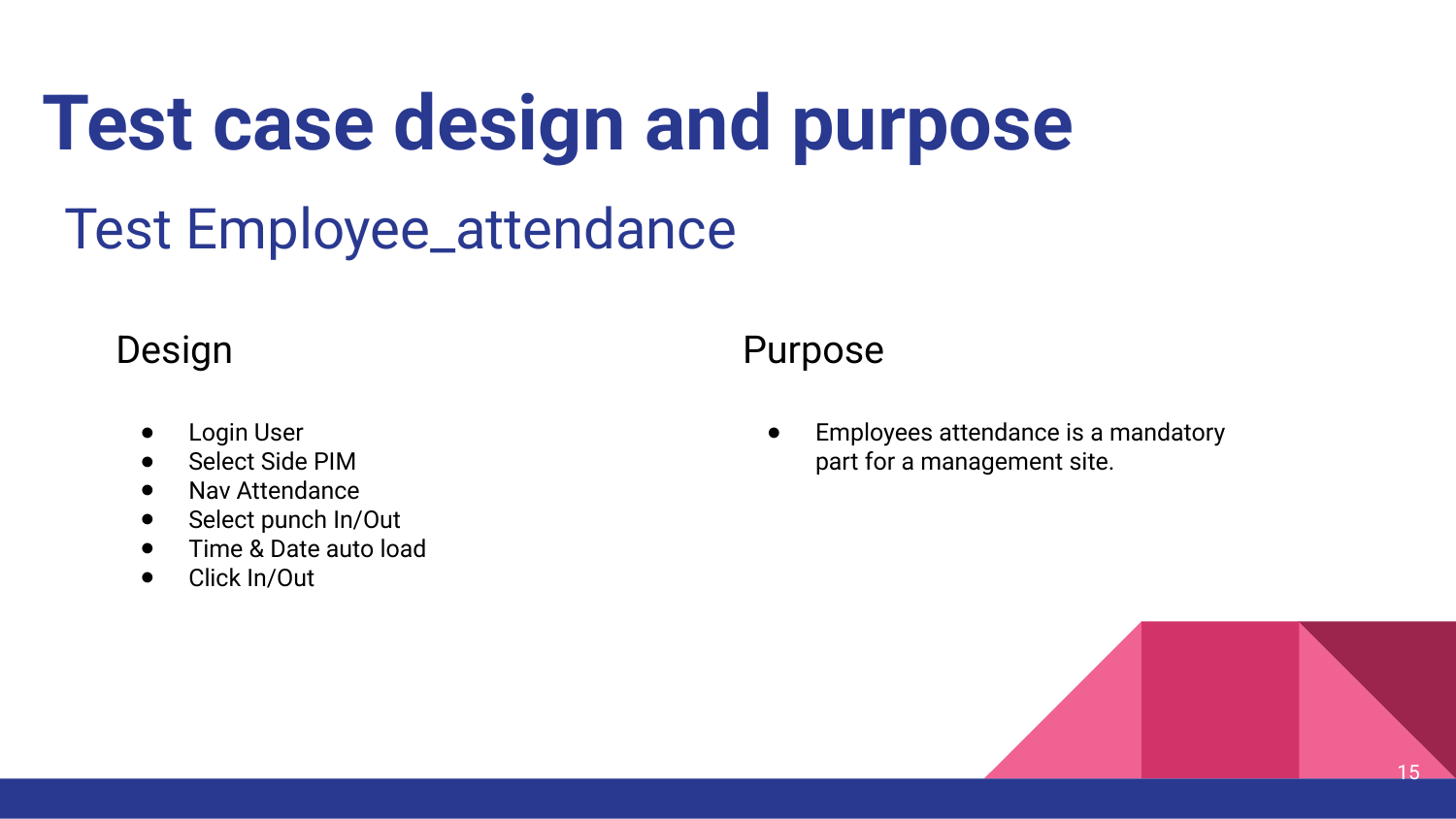

# Test case design and purpose
Test Employee_attendance
Design

Login User
Select Side PIM
Nav Attendance
Select punch In/Out
Time & Date auto load
Click In/Out
Purpose

Employees attendance is a mandatory part for a management site.
15